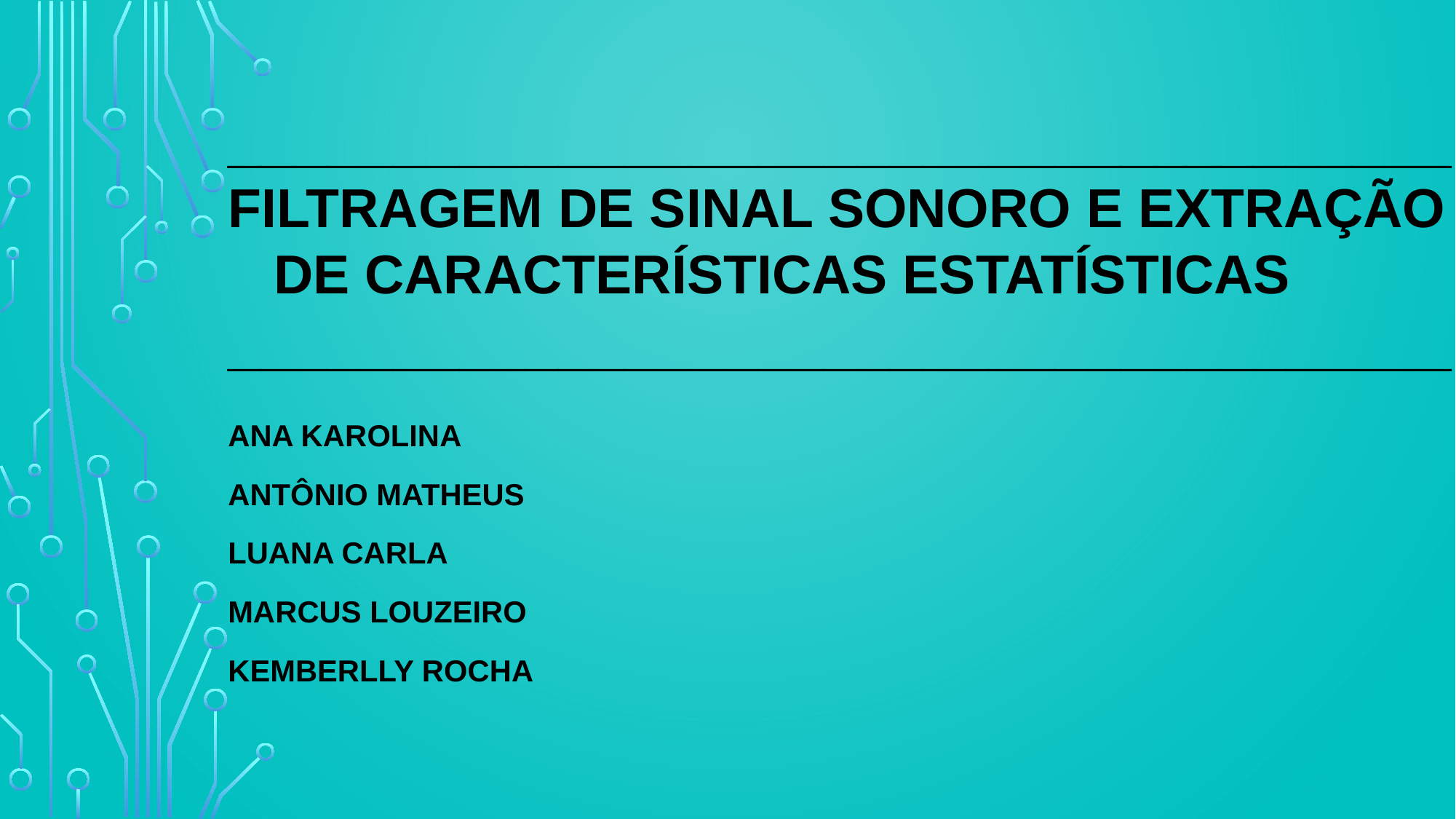

# _____________________________________ Filtragem de sinal sonoro e Extração     de características estatísticas _____________________________________
Ana Karolina
Antônio Matheus
Luana Carla
Marcus lOUZEIRO
Kemberlly Rocha